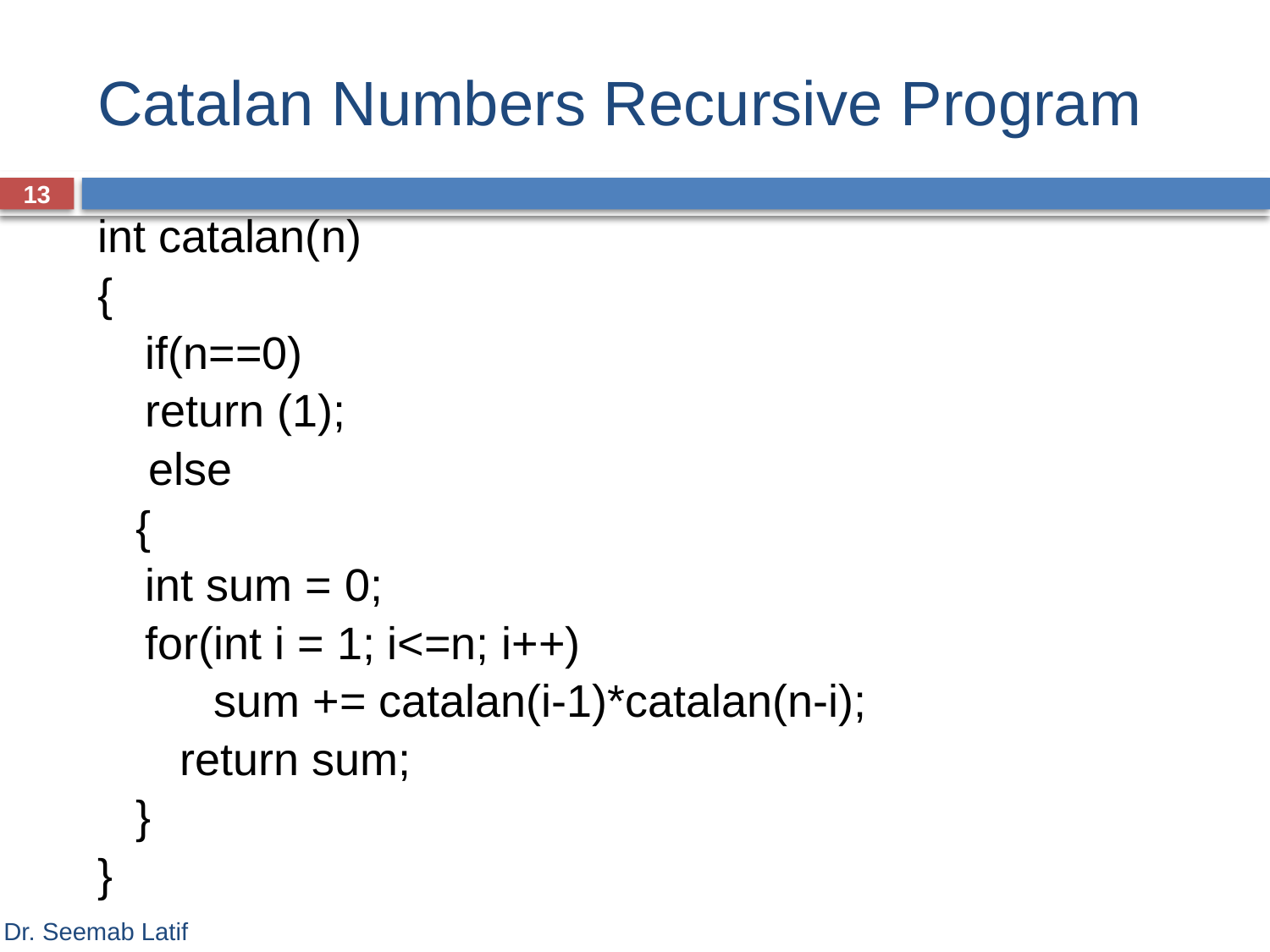

# Catalan Numbers Recursive Program
13
int catalan(n)
{
	if(n==0)
   		return (1);
    else
   {
   		int sum = 0;
   		for(int i = 1; i<=n; i++)
         		sum += catalan(i-1)*catalan(n-i);
      	return sum;
   }
}